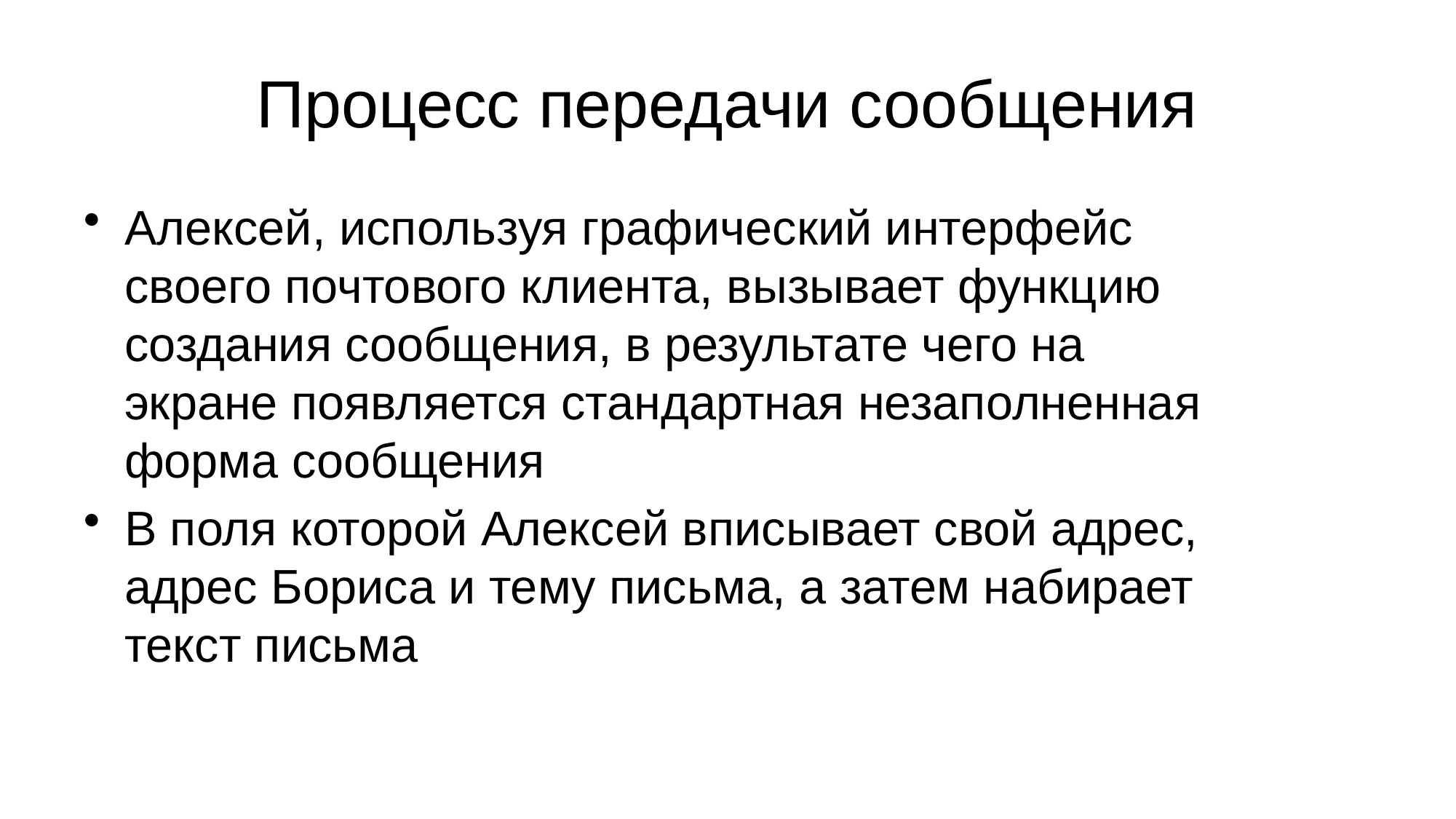

# Процесс передачи сообщения
Алексей, используя графический интерфейс своего почтового клиента, вызывает функцию создания сообщения, в результате чего на экране появляется стандартная незаполненная форма сообщения
В поля которой Алексей вписывает свой адрес, адрес Бориса и тему письма, а затем набирает текст письма